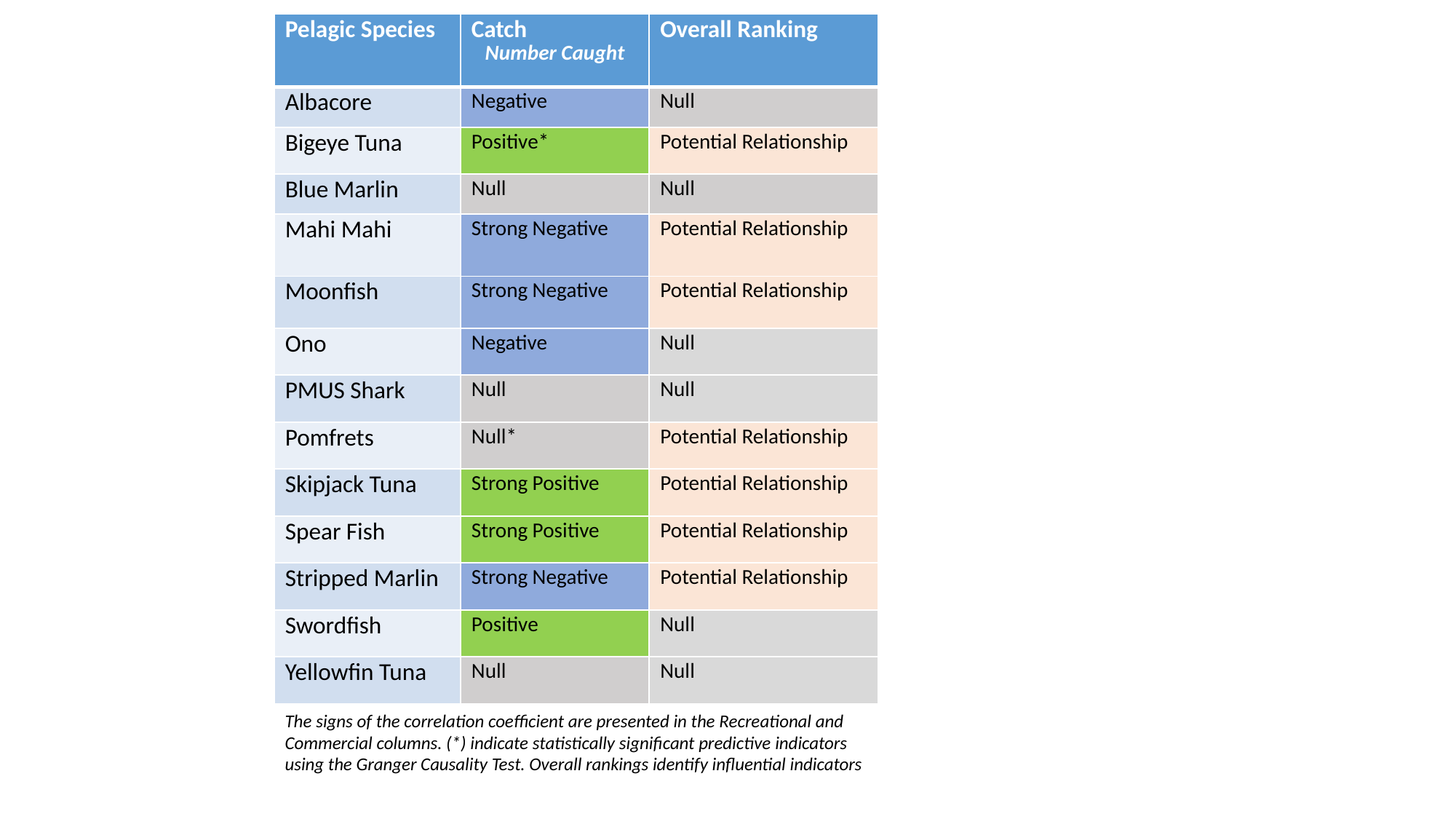

| Pelagic Species | Catch Number Caught | Overall Ranking |
| --- | --- | --- |
| Albacore | Negative | Null |
| Bigeye Tuna | Positive\* | Potential Relationship |
| Blue Marlin | Null | Null |
| Mahi Mahi | Strong Negative | Potential Relationship |
| Moonfish | Strong Negative | Potential Relationship |
| Ono | Negative | Null |
| PMUS Shark | Null | Null |
| Pomfrets | Null\* | Potential Relationship |
| Skipjack Tuna | Strong Positive | Potential Relationship |
| Spear Fish | Strong Positive | Potential Relationship |
| Stripped Marlin | Strong Negative | Potential Relationship |
| Swordfish | Positive | Null |
| Yellowfin Tuna | Null | Null |
The signs of the correlation coefficient are presented in the Recreational and Commercial columns. (*) indicate statistically significant predictive indicators using the Granger Causality Test. Overall rankings identify influential indicators